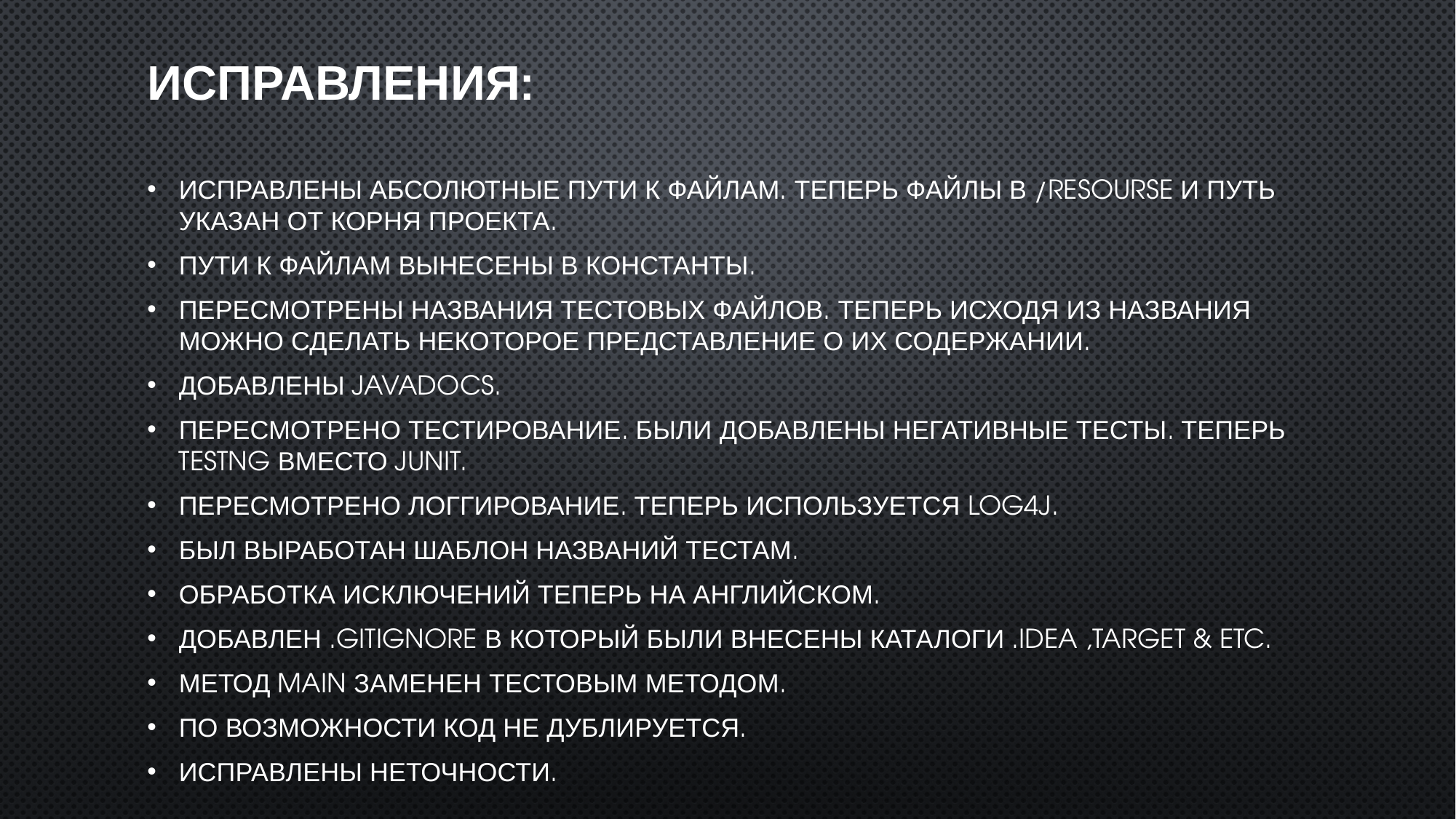

# Исправления:
Исправлены абсолютные пути к файлам. Теперь файлы в /resourse и путь указан от корня проекта.
Пути к файлам вынесены в константы.
Пересмотрены названия тестовых файлов. Теперь исходя из названия можно сделать некоторое представление о их содержании.
Добавлены JavaDocs.
Пересмотрено тестирование. Были добавлены негативные тесты. Теперь TestNG вместо JUnit.
Пересмотрено логгирование. Теперь используется log4j.
Был выработан шаблон названий тестам.
Обработка исключений теперь на английском.
Добавлен .gitignore в который были внесены каталоги .idea ,target & etc.
Метод main заменен тестовым методом.
По возможности код не дублируется.
Исправлены неточности.